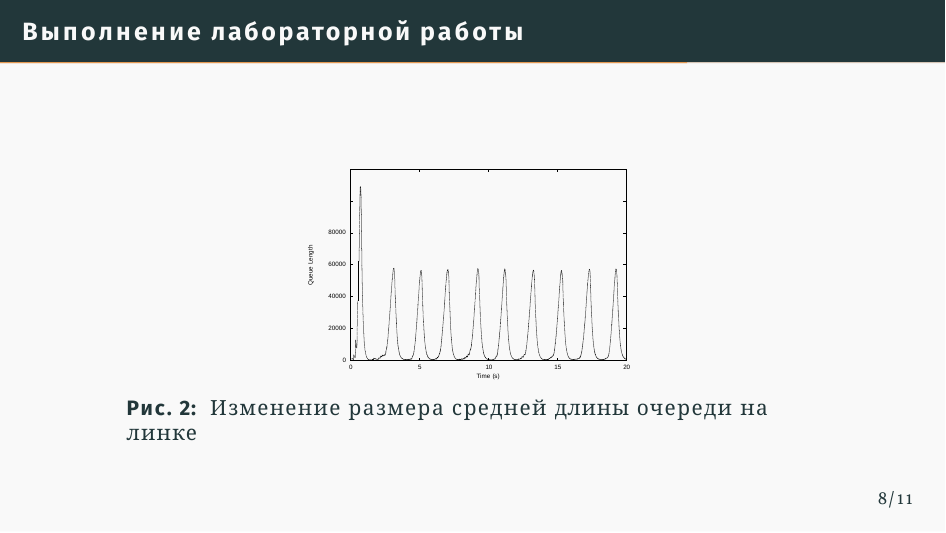

# Выполнение лабораторной работы

80000

Queue Length
60000

40000

20000

0
10
Time (s)

0
5
15
20
Рис. 2: Изменение размера средней длины очереди на линке
8/11